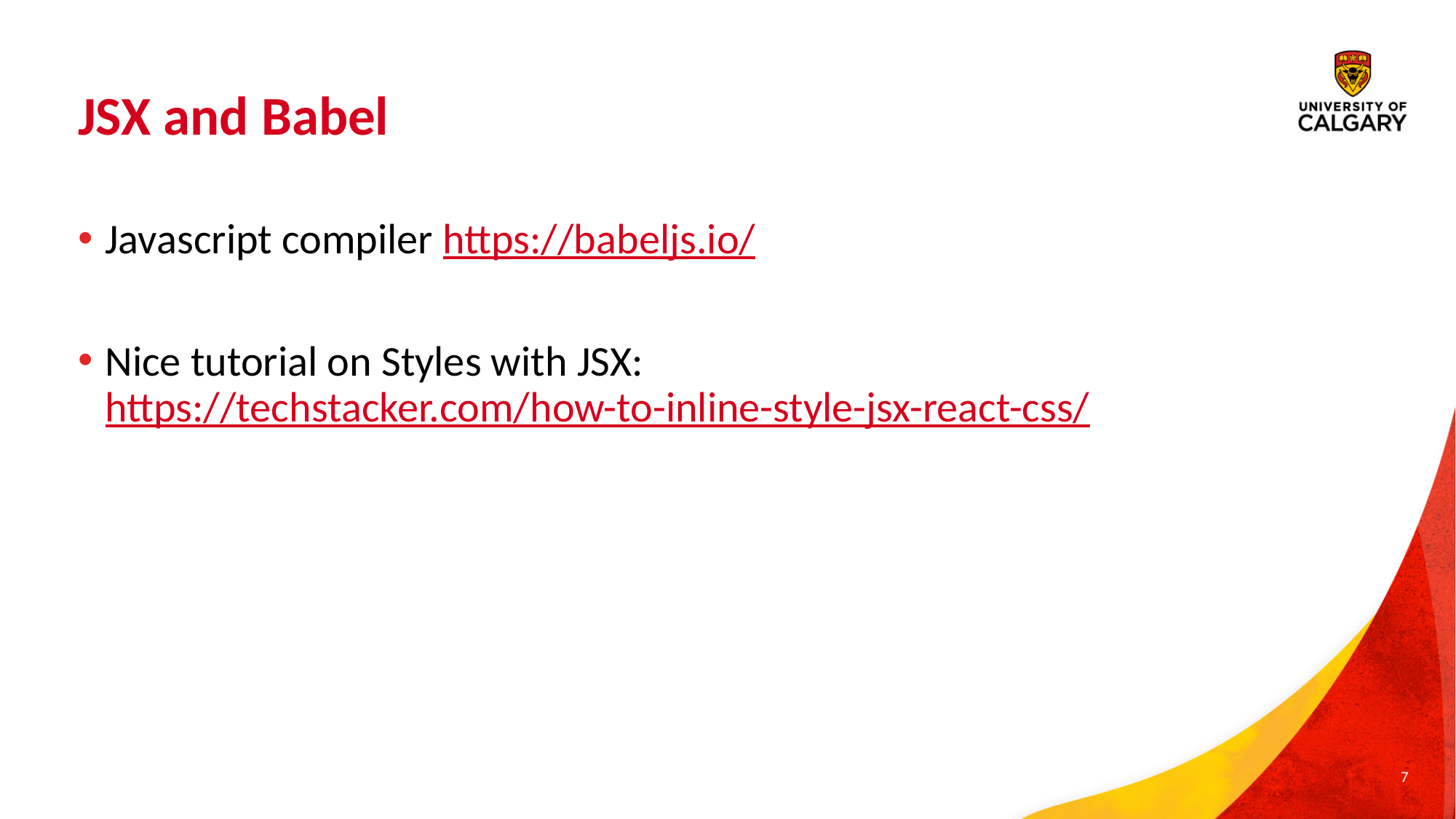

# JSX and Babel
Javascript compiler https://babeljs.io/

Nice tutorial on Styles with JSX: https://techstacker.com/how-to-inline-style-jsx-react-css/
7